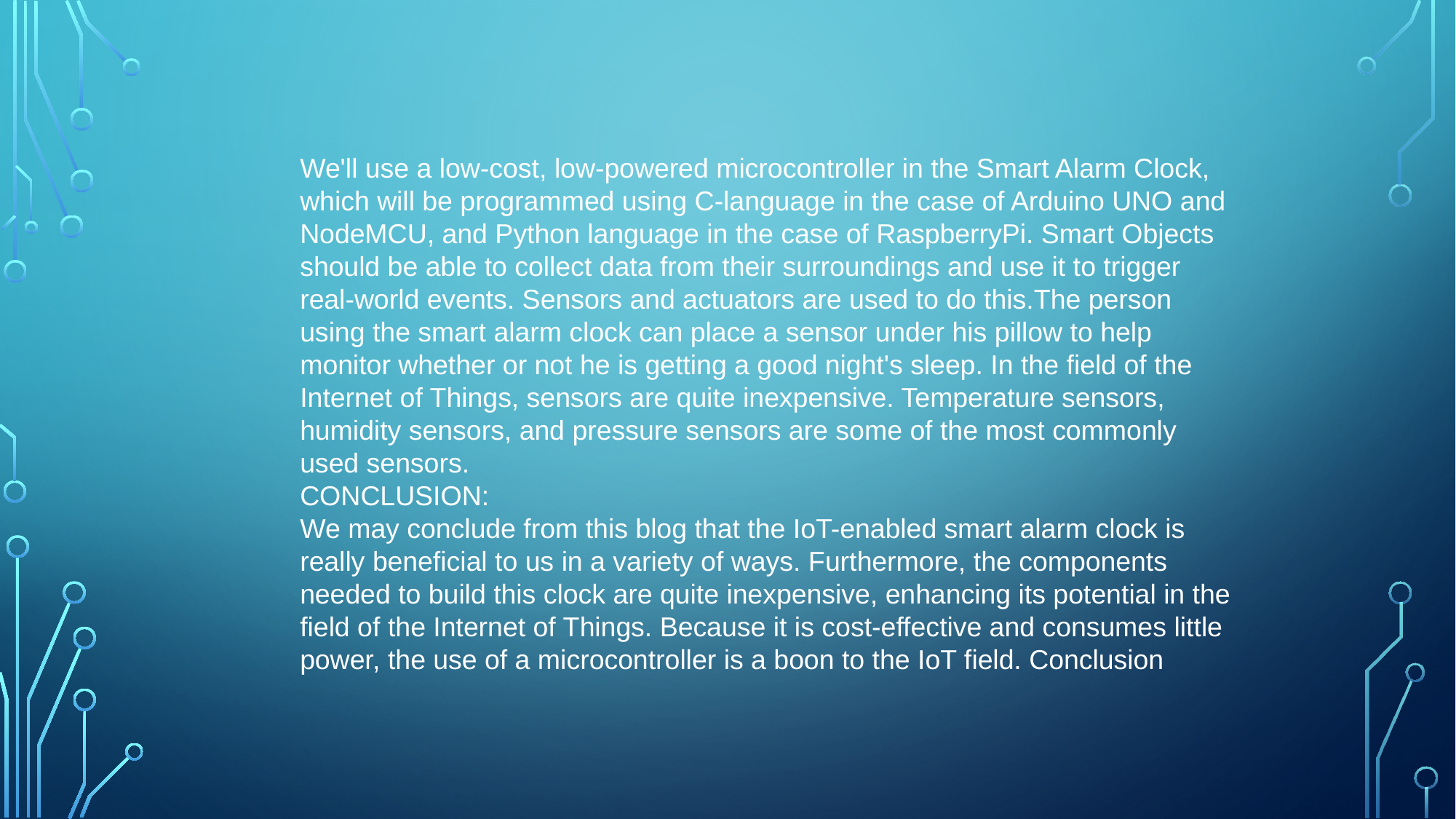

We'll use a low-cost, low-powered microcontroller in the Smart Alarm Clock, which will be programmed using C-language in the case of Arduino UNO and NodeMCU, and Python language in the case of RaspberryPi. Smart Objects should be able to collect data from their surroundings and use it to trigger real-world events. Sensors and actuators are used to do this.The person using the smart alarm clock can place a sensor under his pillow to help monitor whether or not he is getting a good night's sleep. In the field of the Internet of Things, sensors are quite inexpensive. Temperature sensors, humidity sensors, and pressure sensors are some of the most commonly used sensors.
CONCLUSION:
We may conclude from this blog that the IoT-enabled smart alarm clock is really beneficial to us in a variety of ways. Furthermore, the components needed to build this clock are quite inexpensive, enhancing its potential in the field of the Internet of Things. Because it is cost-effective and consumes little power, the use of a microcontroller is a boon to the IoT field. Conclusion